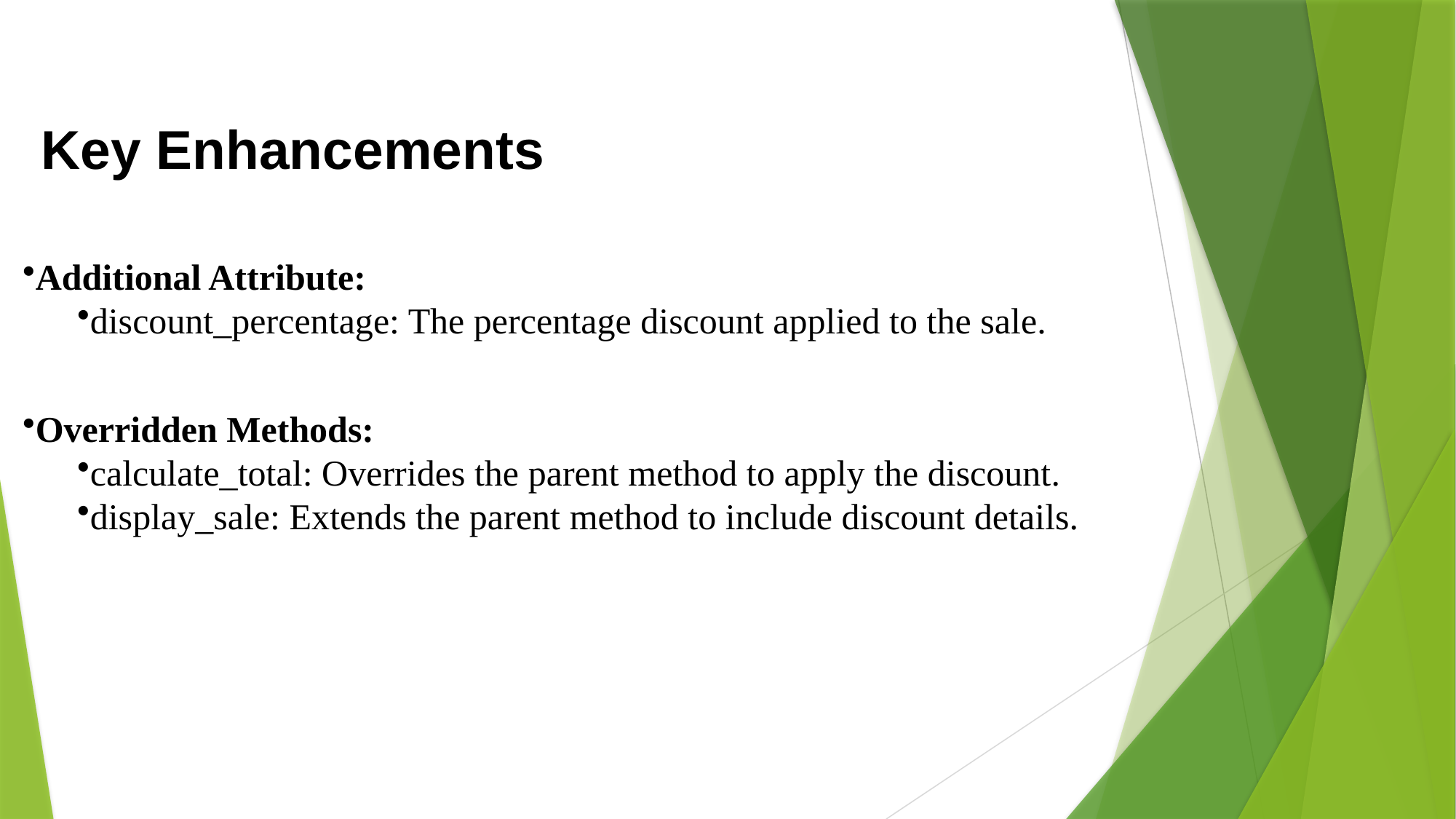

# Key Enhancements

Additional Attribute:
discount_percentage: The percentage discount applied to the sale.

Overridden Methods:
calculate_total: Overrides the parent method to apply the discount.
display_sale: Extends the parent method to include discount details.